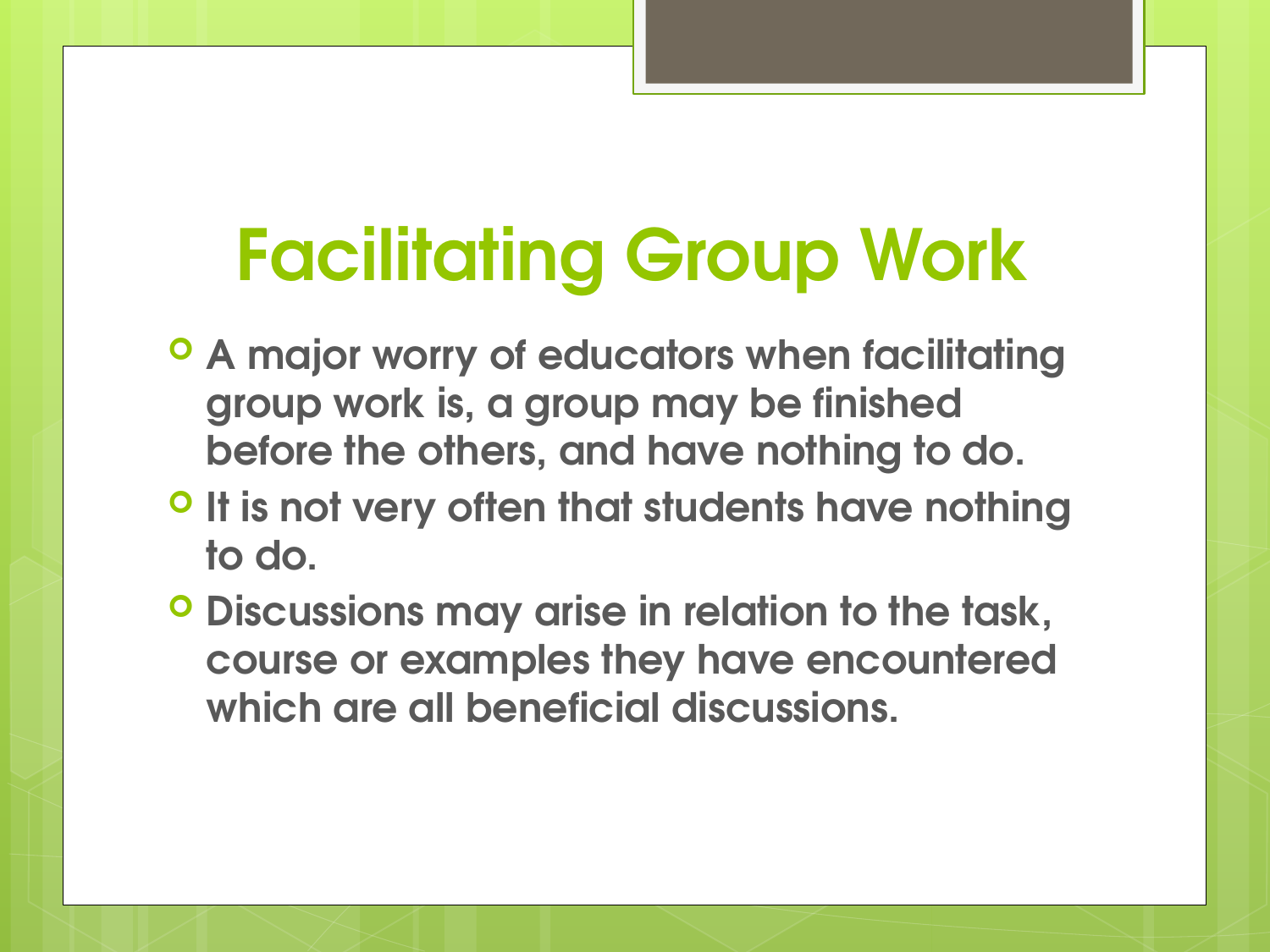

# Facilitating Group Work
A major worry of educators when facilitating group work is, a group may be finished before the others, and have nothing to do.
It is not very often that students have nothing to do.
Discussions may arise in relation to the task, course or examples they have encountered which are all beneficial discussions.